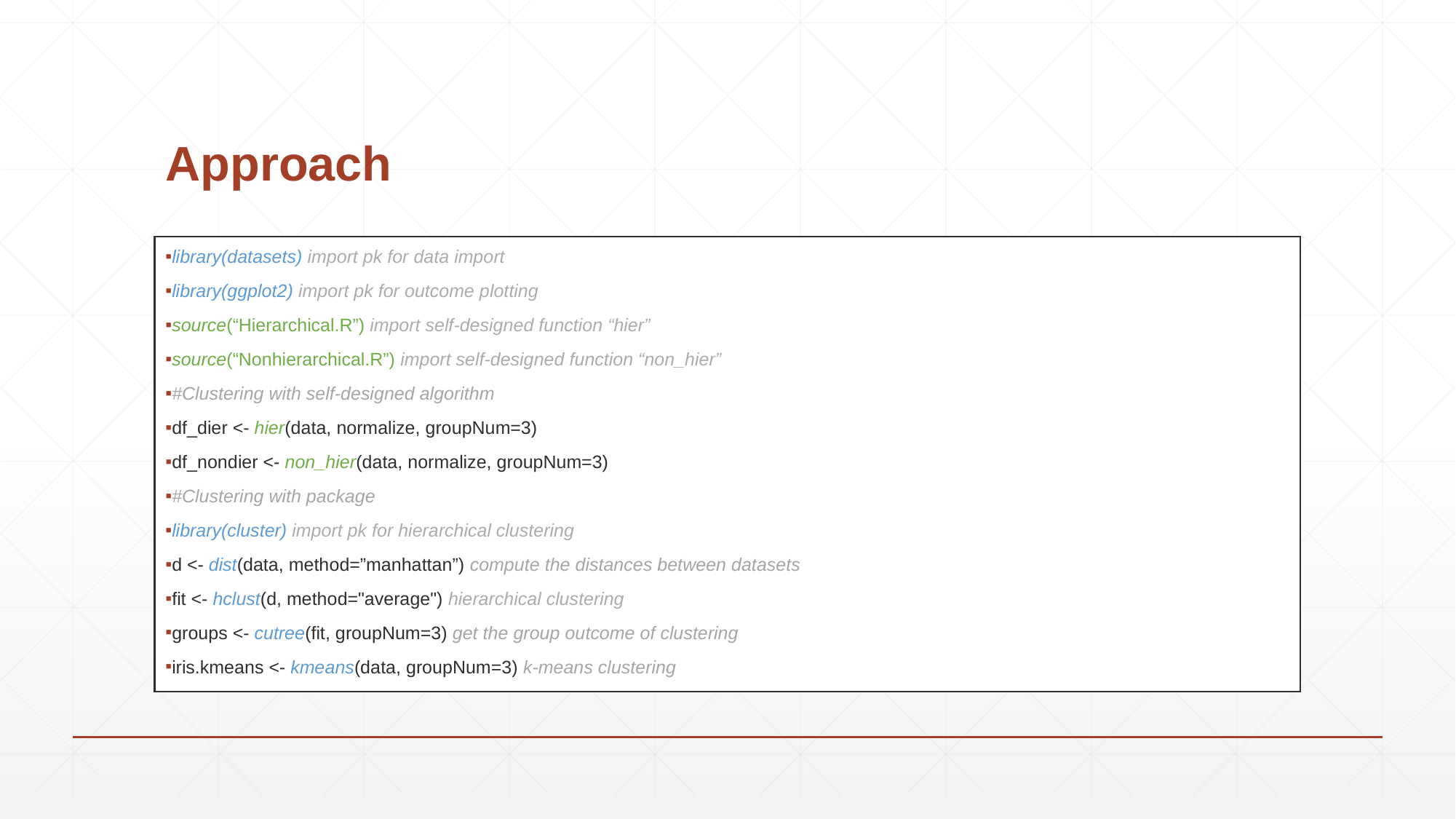

# Approach
library(datasets) import pk for data import
library(ggplot2) import pk for outcome plotting
source(“Hierarchical.R”) import self-designed function “hier”
source(“Nonhierarchical.R”) import self-designed function “non_hier”
#Clustering with self-designed algorithm
df_dier <- hier(data, normalize, groupNum=3)
df_nondier <- non_hier(data, normalize, groupNum=3)
#Clustering with package
library(cluster) import pk for hierarchical clustering
d <- dist(data, method=”manhattan”) compute the distances between datasets
fit <- hclust(d, method="average") hierarchical clustering
groups <- cutree(fit, groupNum=3) get the group outcome of clustering
iris.kmeans <- kmeans(data, groupNum=3) k-means clustering